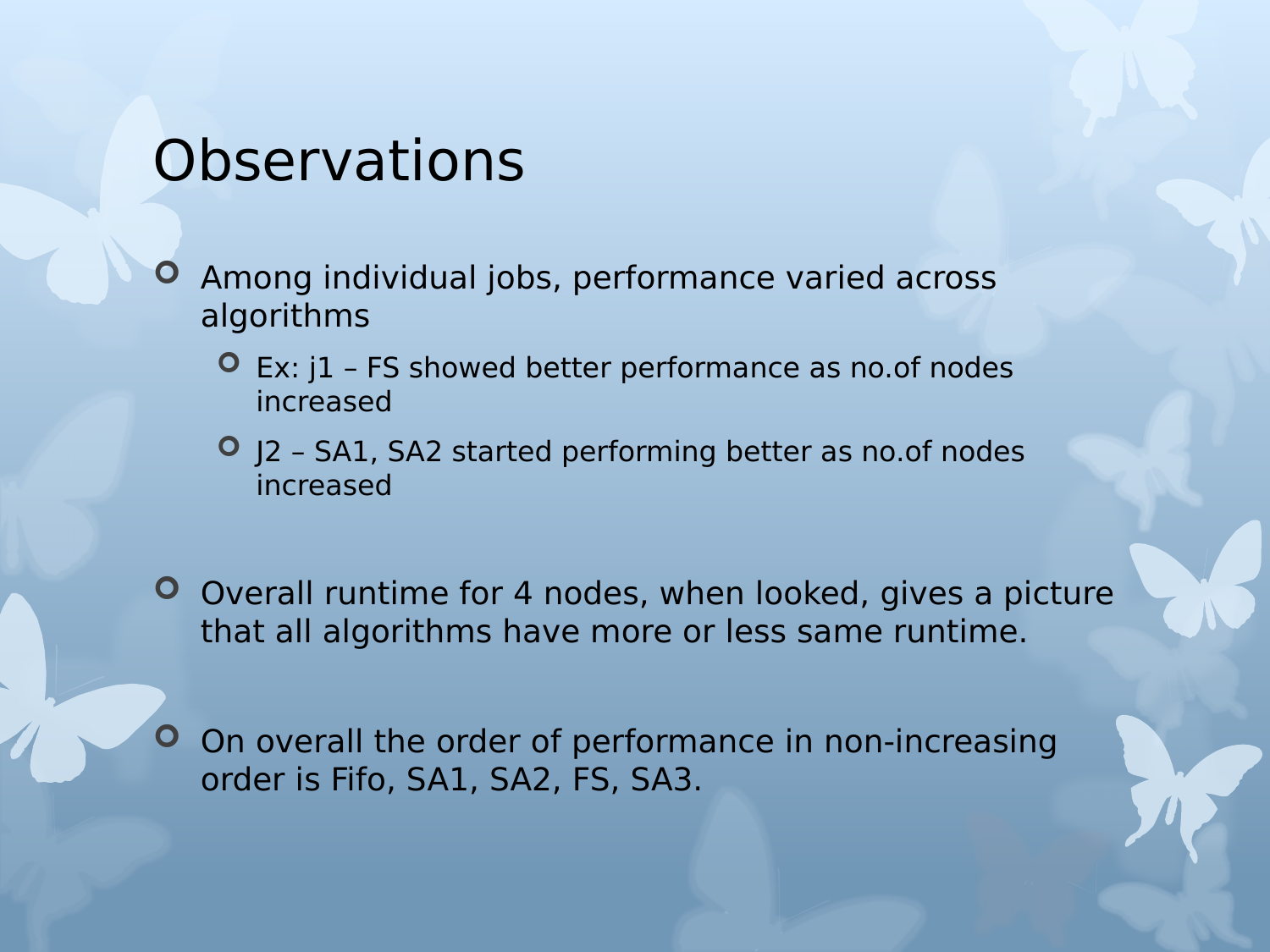

# Observations
Among individual jobs, performance varied across algorithms
Ex: j1 – FS showed better performance as no.of nodes increased
J2 – SA1, SA2 started performing better as no.of nodes increased

Overall runtime for 4 nodes, when looked, gives a picture that all algorithms have more or less same runtime.

On overall the order of performance in non-increasing order is Fifo, SA1, SA2, FS, SA3.